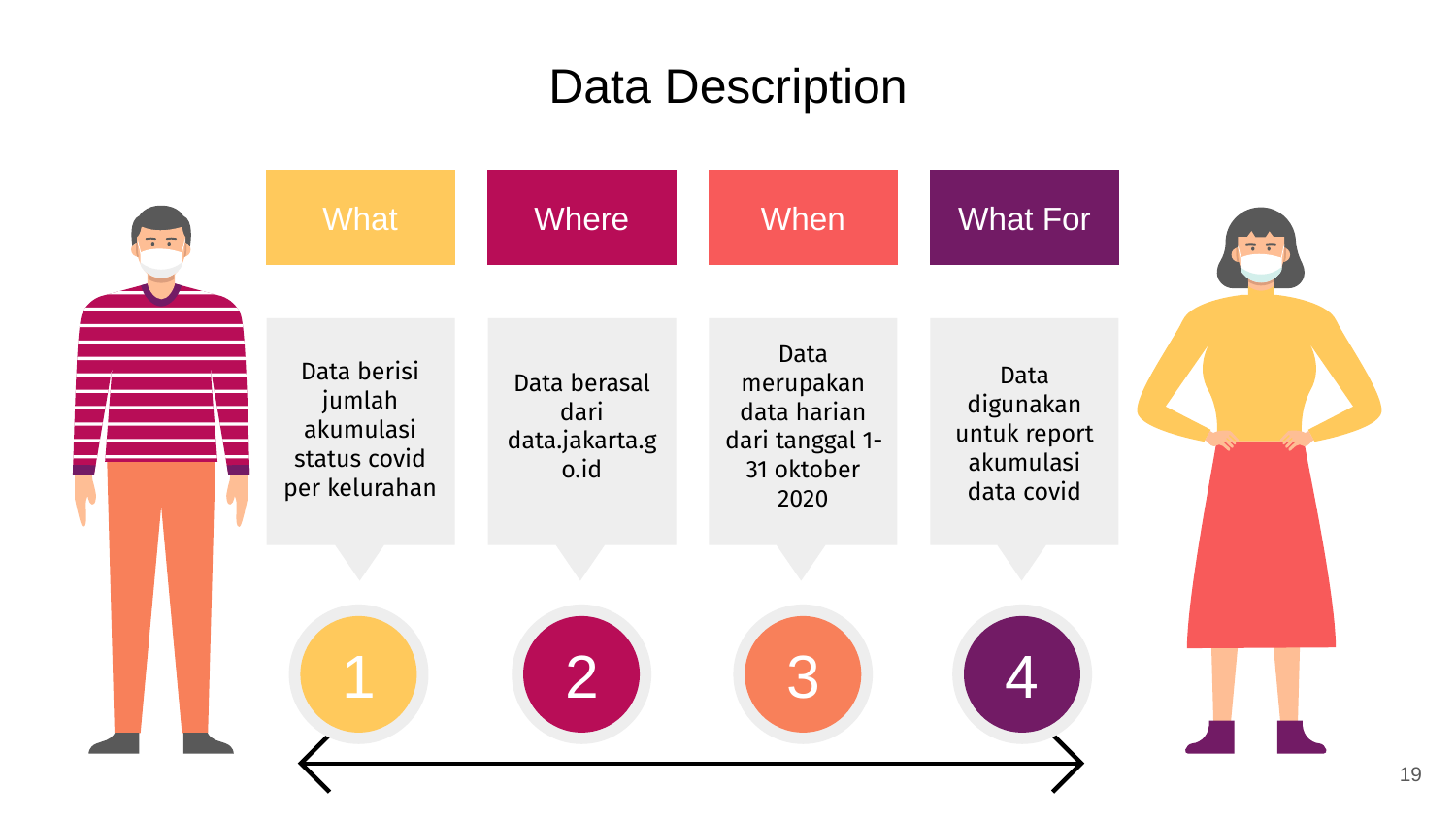

# Data Description
What
Where
When
What For

Data berasal dari data.jakarta.go.id
Data merupakan data harian dari tanggal 1-31 oktober 2020
Data digunakan untuk report akumulasi data covid
Data berisi jumlah akumulasi status covid per kelurahan
1
2
3
4
19